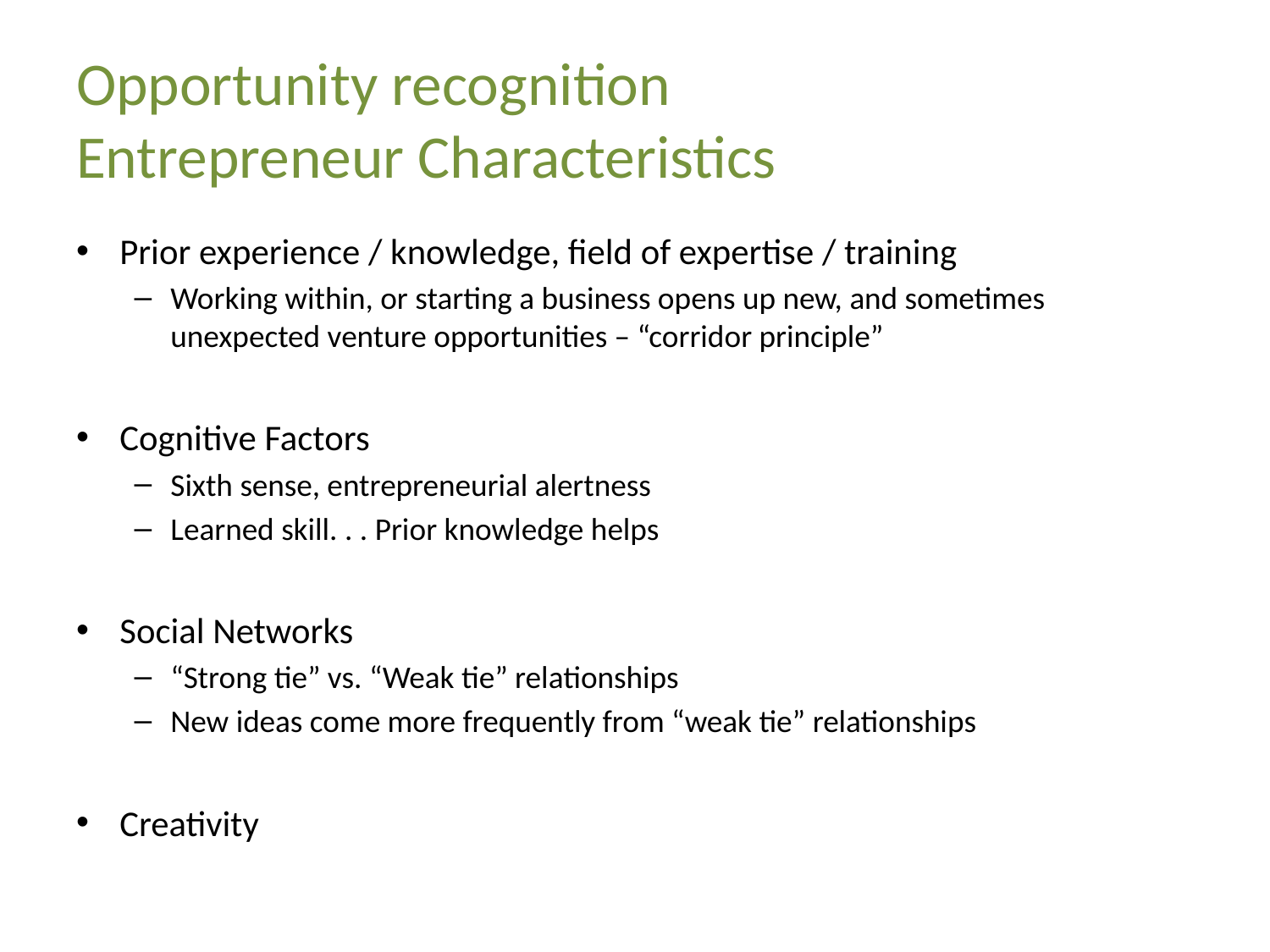

# Opportunity recognition Entrepreneur Characteristics
Prior experience / knowledge, field of expertise / training
Working within, or starting a business opens up new, and sometimes unexpected venture opportunities – “corridor principle”

Cognitive Factors
Sixth sense, entrepreneurial alertness
Learned skill. . . Prior knowledge helps

Social Networks
“Strong tie” vs. “Weak tie” relationships
New ideas come more frequently from “weak tie” relationships

Creativity